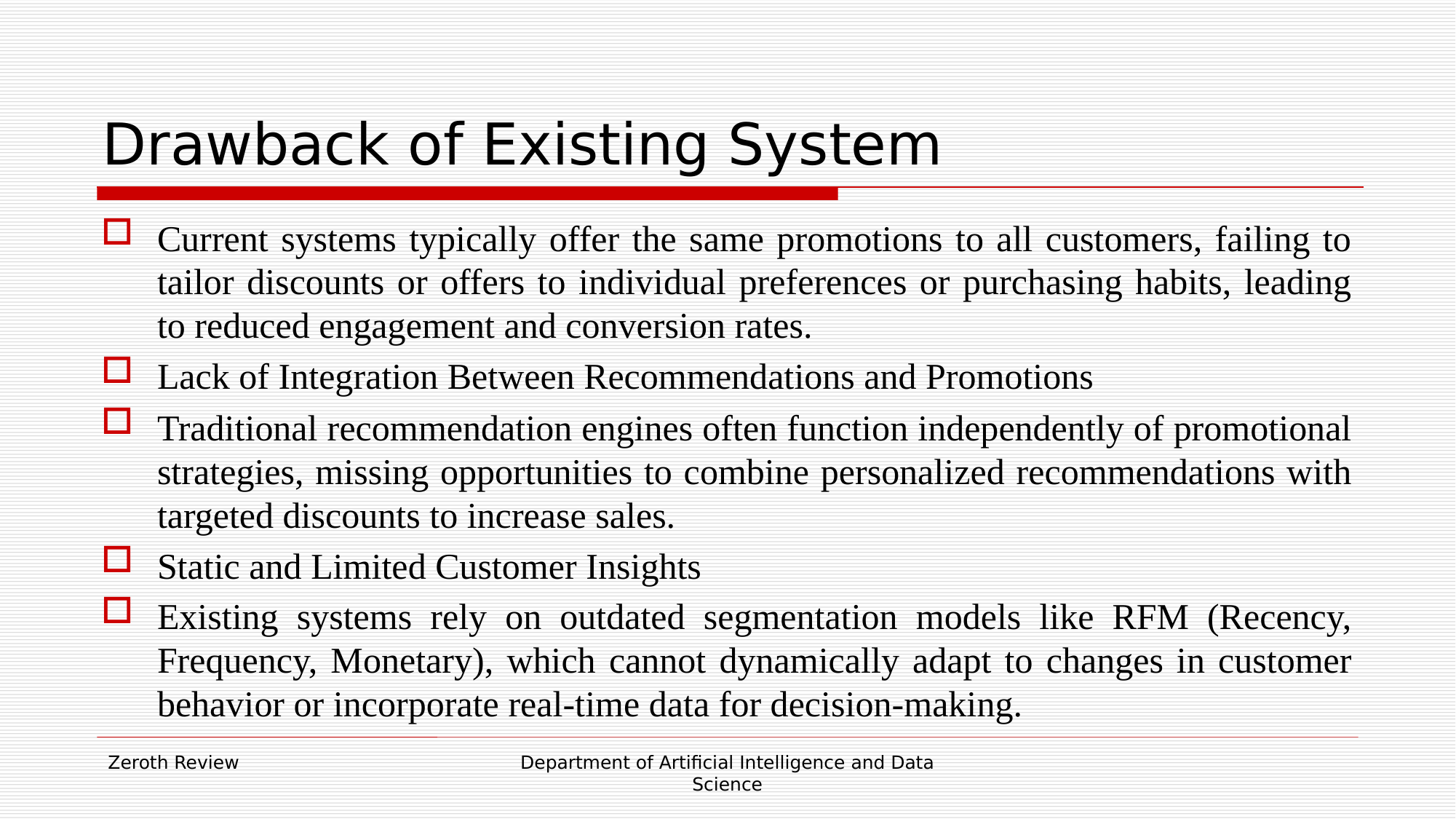

# Drawback of Existing System
Current systems typically offer the same promotions to all customers, failing to tailor discounts or offers to individual preferences or purchasing habits, leading to reduced engagement and conversion rates.
Lack of Integration Between Recommendations and Promotions
Traditional recommendation engines often function independently of promotional strategies, missing opportunities to combine personalized recommendations with targeted discounts to increase sales.
Static and Limited Customer Insights
Existing systems rely on outdated segmentation models like RFM (Recency, Frequency, Monetary), which cannot dynamically adapt to changes in customer behavior or incorporate real-time data for decision-making.

Zeroth Review
Department of Artificial Intelligence and Data Science
8